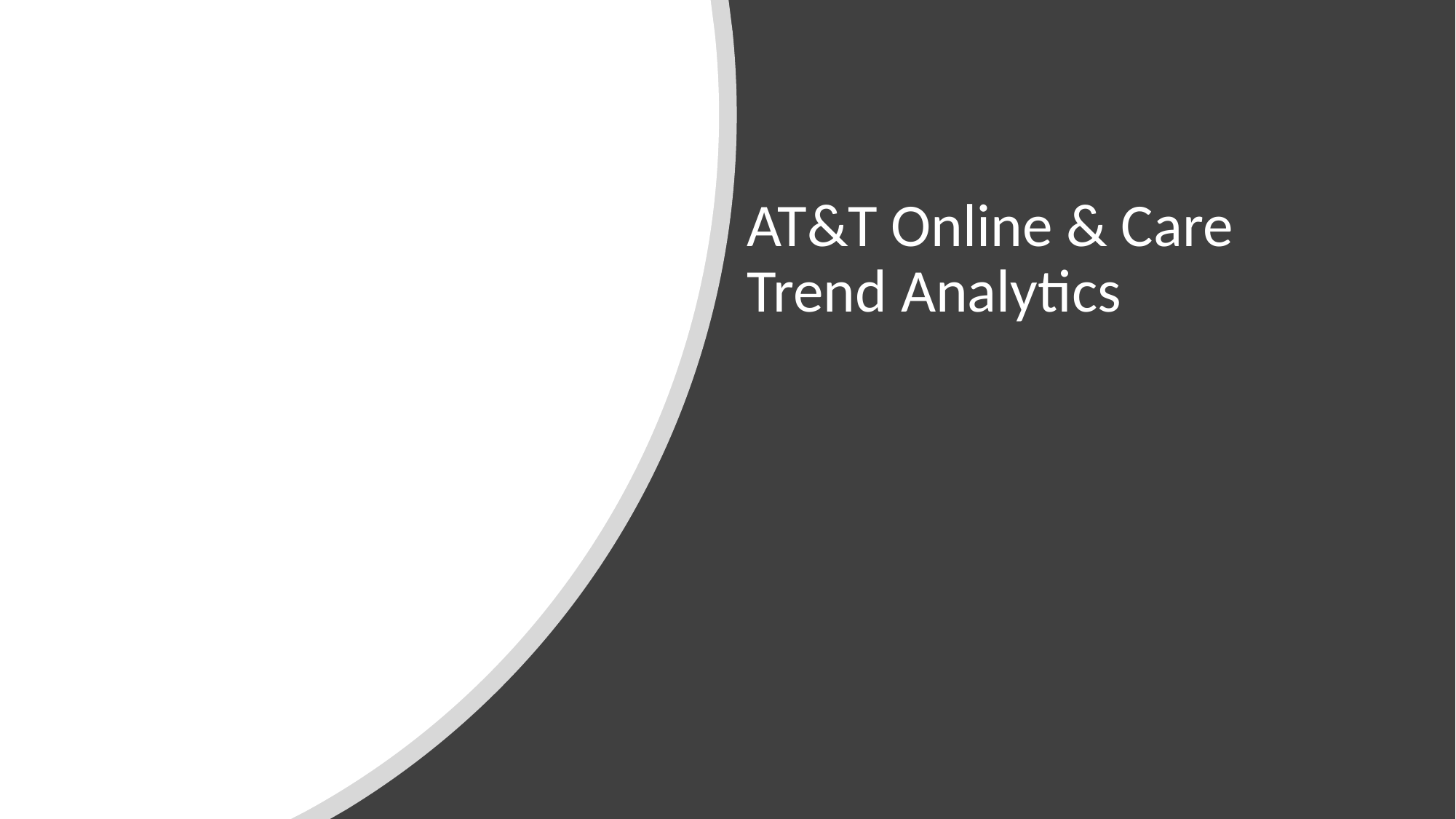

# AT&T Online & Care Trend Analytics